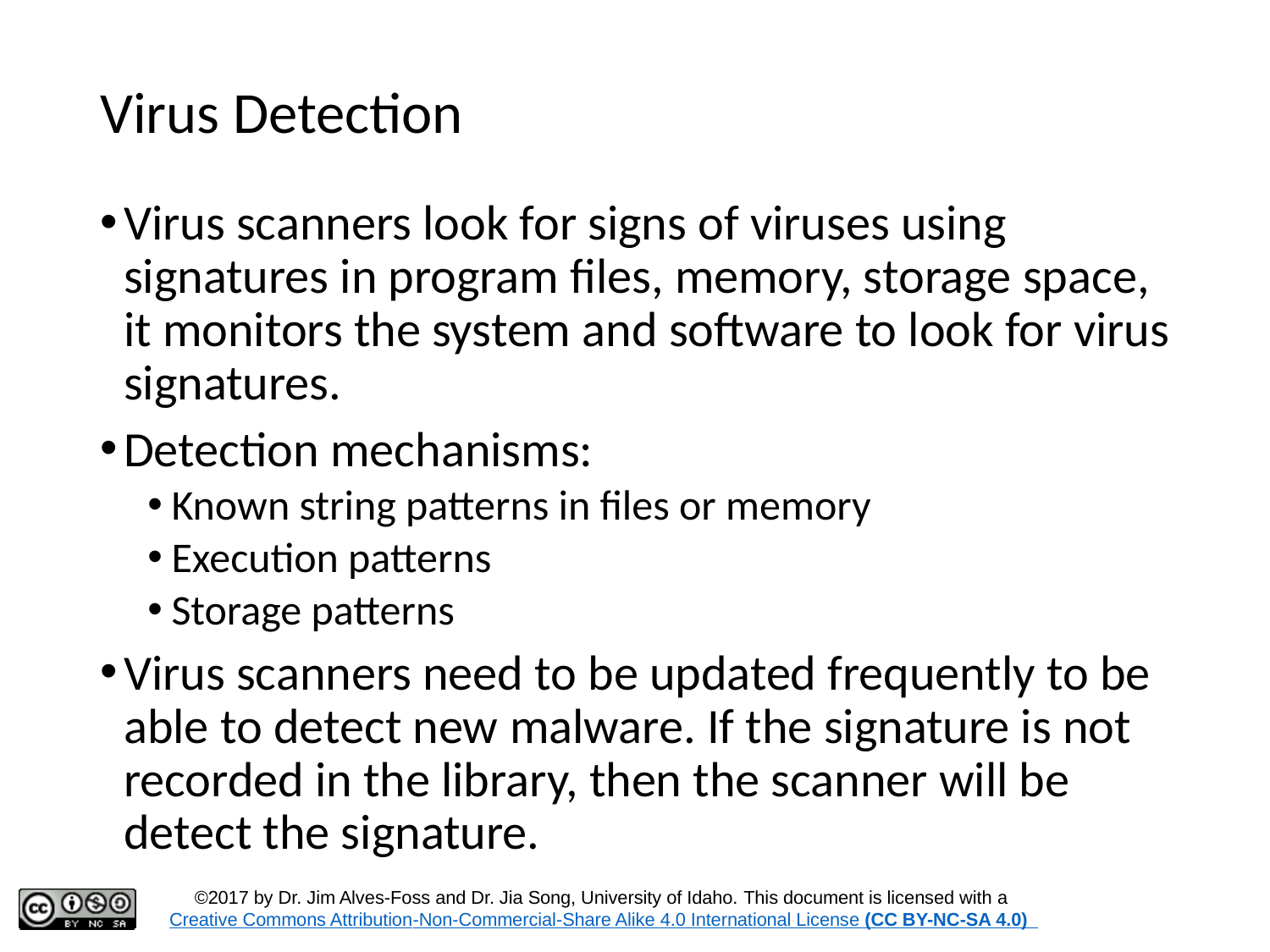

# Virus Detection
Virus scanners look for signs of viruses using signatures in program files, memory, storage space, it monitors the system and software to look for virus signatures.
Detection mechanisms:
Known string patterns in files or memory
Execution patterns
Storage patterns
Virus scanners need to be updated frequently to be able to detect new malware. If the signature is not recorded in the library, then the scanner will be detect the signature.